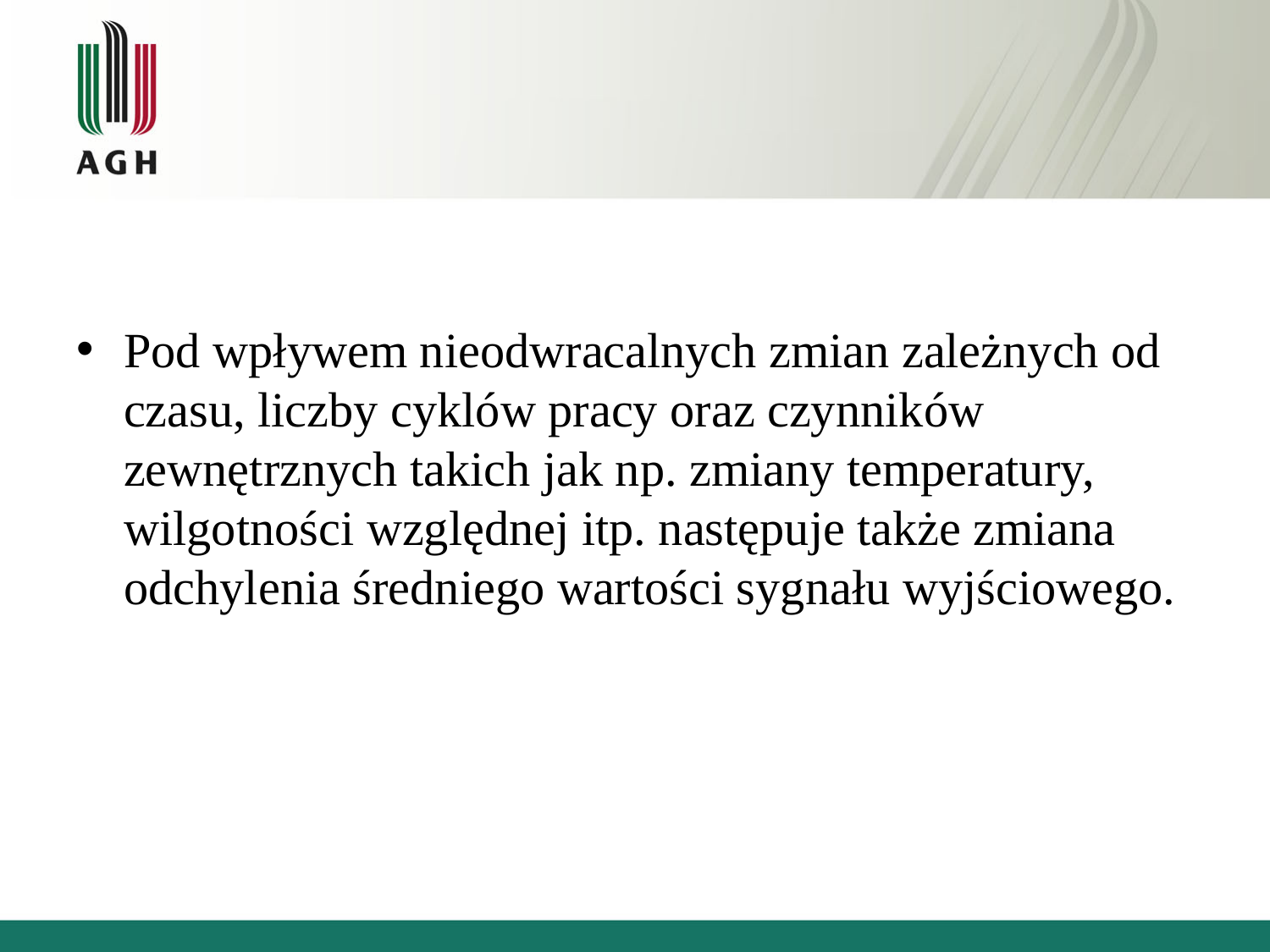

Pod wpływem nieodwracalnych zmian zależnych od czasu, liczby cyklów pracy oraz czynników zewnętrznych takich jak np. zmiany temperatury, wilgotności względnej itp. następuje także zmiana odchylenia średniego wartości sygnału wyjściowego.